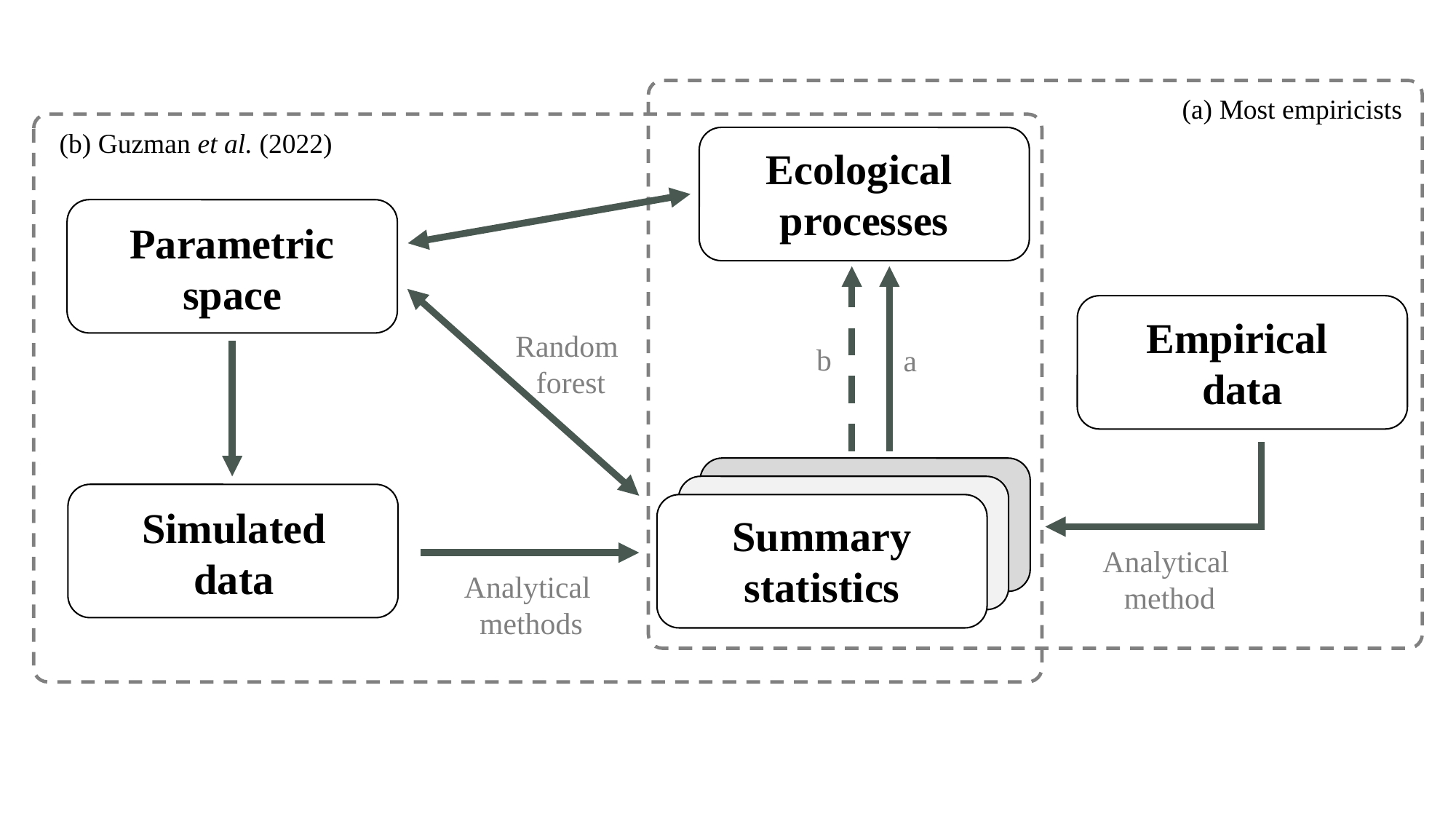

(a) Most empiricists

(b) Guzman et al. (2022)

Ecological
processes

Parametric space

Empirical
data
Random
forest
b
a

Simulated data
Summary
statistics
Analytical
method
Analytical
methods